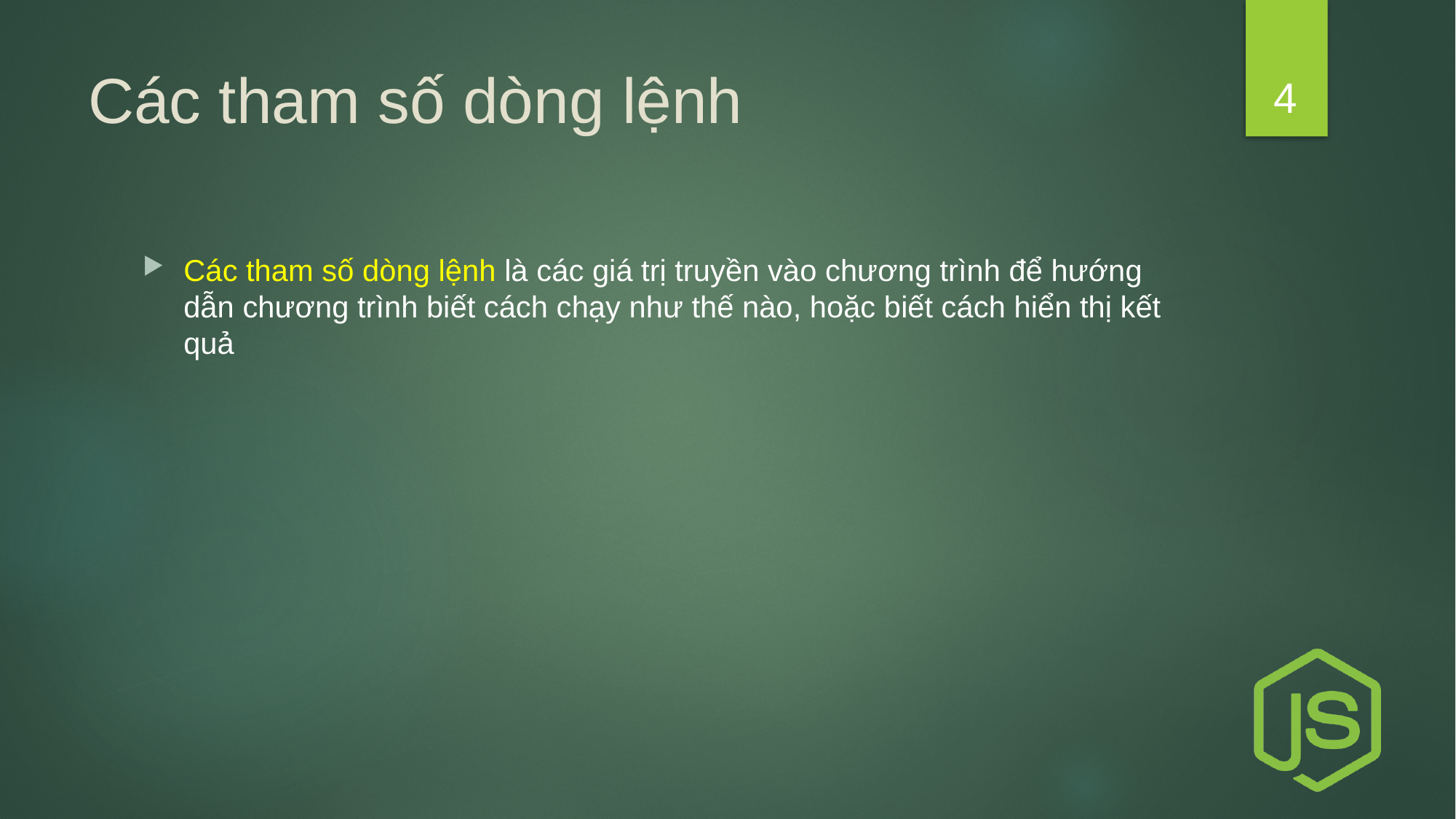

4
# Các tham số dòng lệnh
Các tham số dòng lệnh là các giá trị truyền vào chương trình để hướng dẫn chương trình biết cách chạy như thế nào, hoặc biết cách hiển thị kết quả